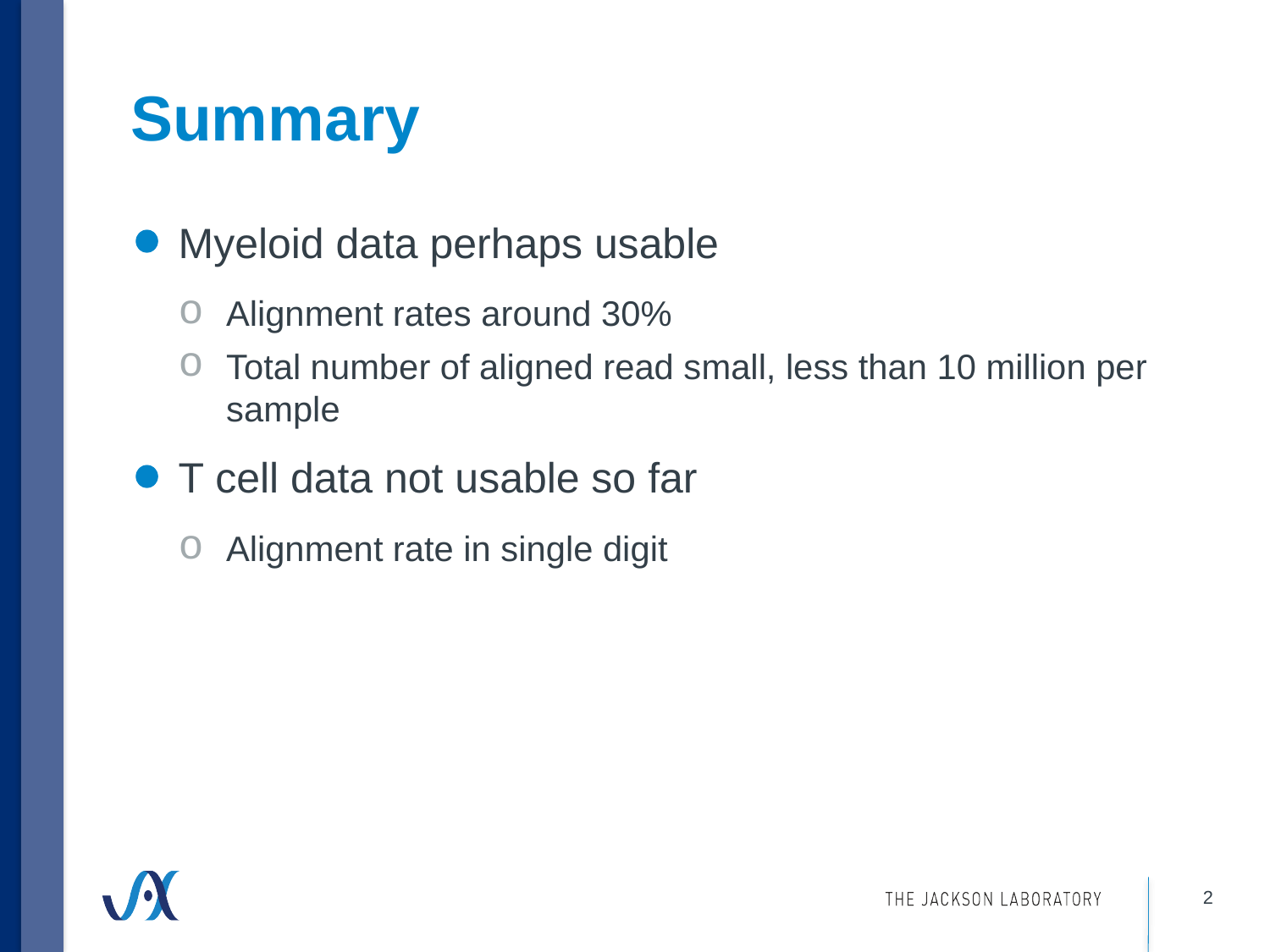

# Summary
Myeloid data perhaps usable
Alignment rates around 30%
Total number of aligned read small, less than 10 million per sample
T cell data not usable so far
Alignment rate in single digit
2